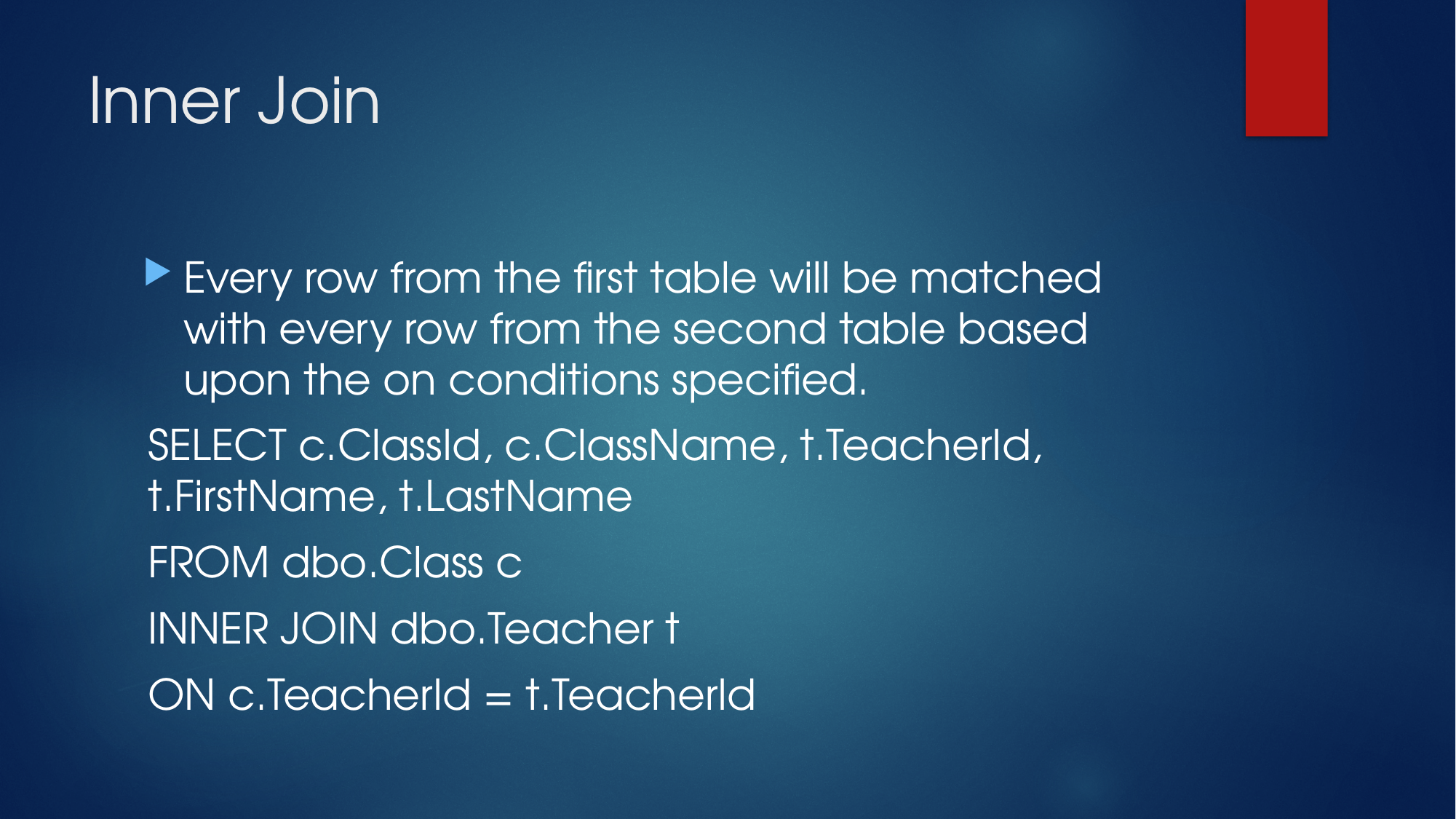

# Inner Join
Every row from the first table will be matched with every row from the second table based upon the on conditions specified.
SELECT c.ClassId, c.ClassName, t.TeacherId, t.FirstName, t.LastName
FROM dbo.Class c
INNER JOIN dbo.Teacher t
ON c.TeacherId = t.TeacherId